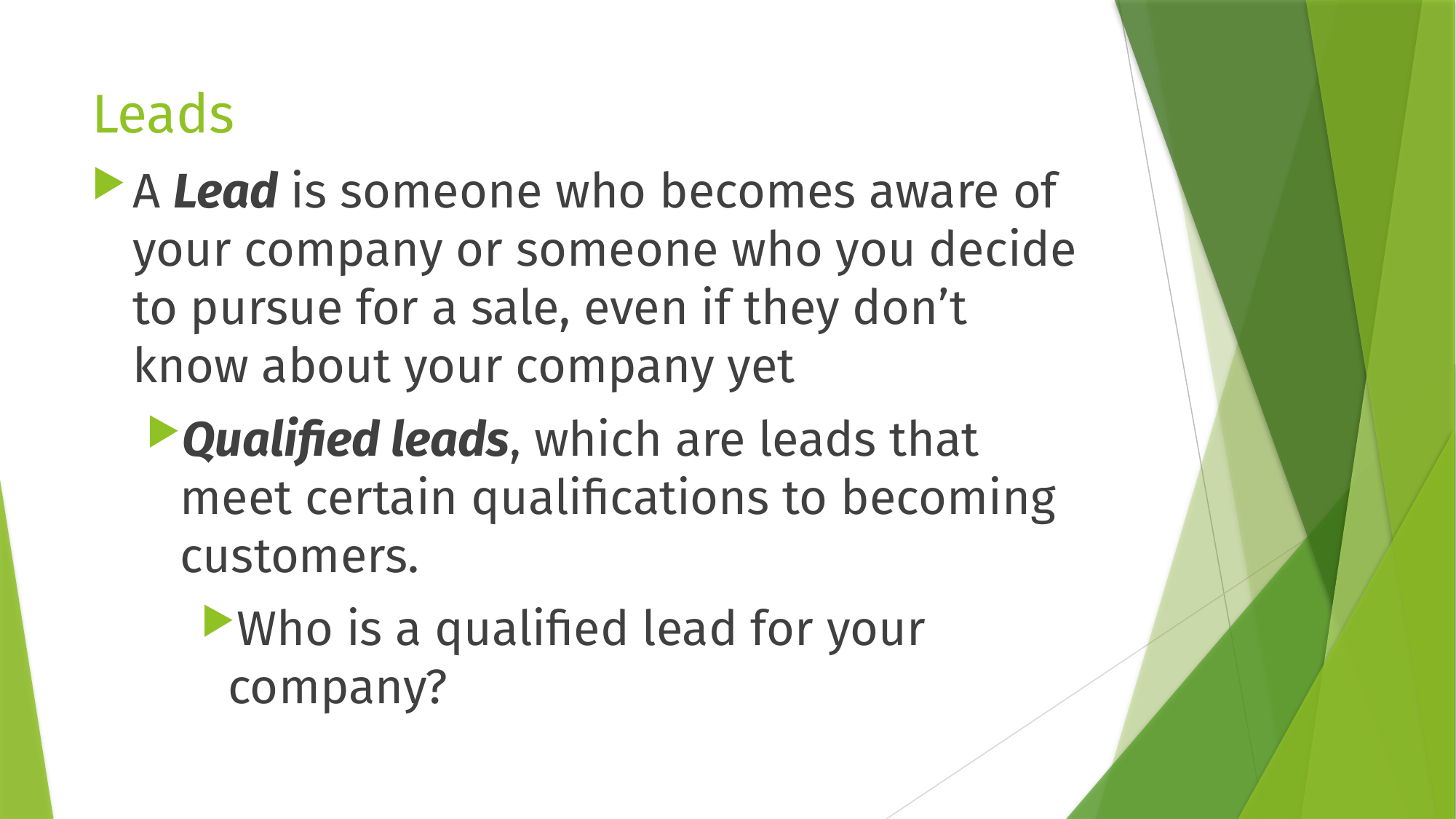

# Leads
A Lead is someone who becomes aware of your company or someone who you decide to pursue for a sale, even if they don’t know about your company yet
Qualified leads, which are leads that meet certain qualifications to becoming customers.
Who is a qualified lead for your company?